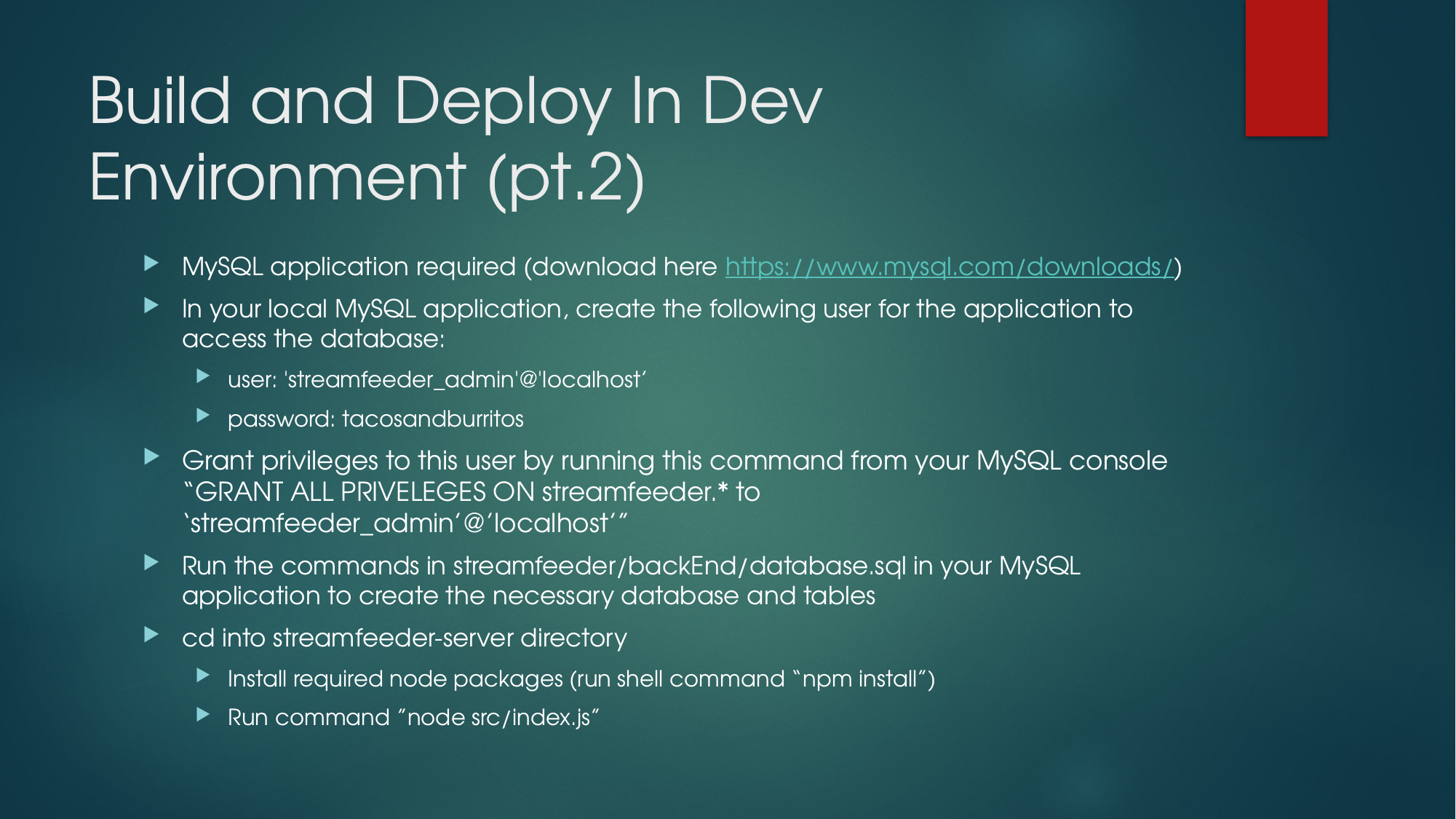

# Build and Deploy In Dev Environment (pt.2)
MySQL application required (download here https://www.mysql.com/downloads/)
In your local MySQL application, create the following user for the application to access the database:
user: 'streamfeeder_admin'@'localhost’
password: tacosandburritos
Grant privileges to this user by running this command from your MySQL console “GRANT ALL PRIVELEGES ON streamfeeder.* to ‘streamfeeder_admin’@’localhost’”
Run the commands in streamfeeder/backEnd/database.sql in your MySQL application to create the necessary database and tables
cd into streamfeeder-server directory
Install required node packages (run shell command “npm install”)
Run command ”node src/index.js”